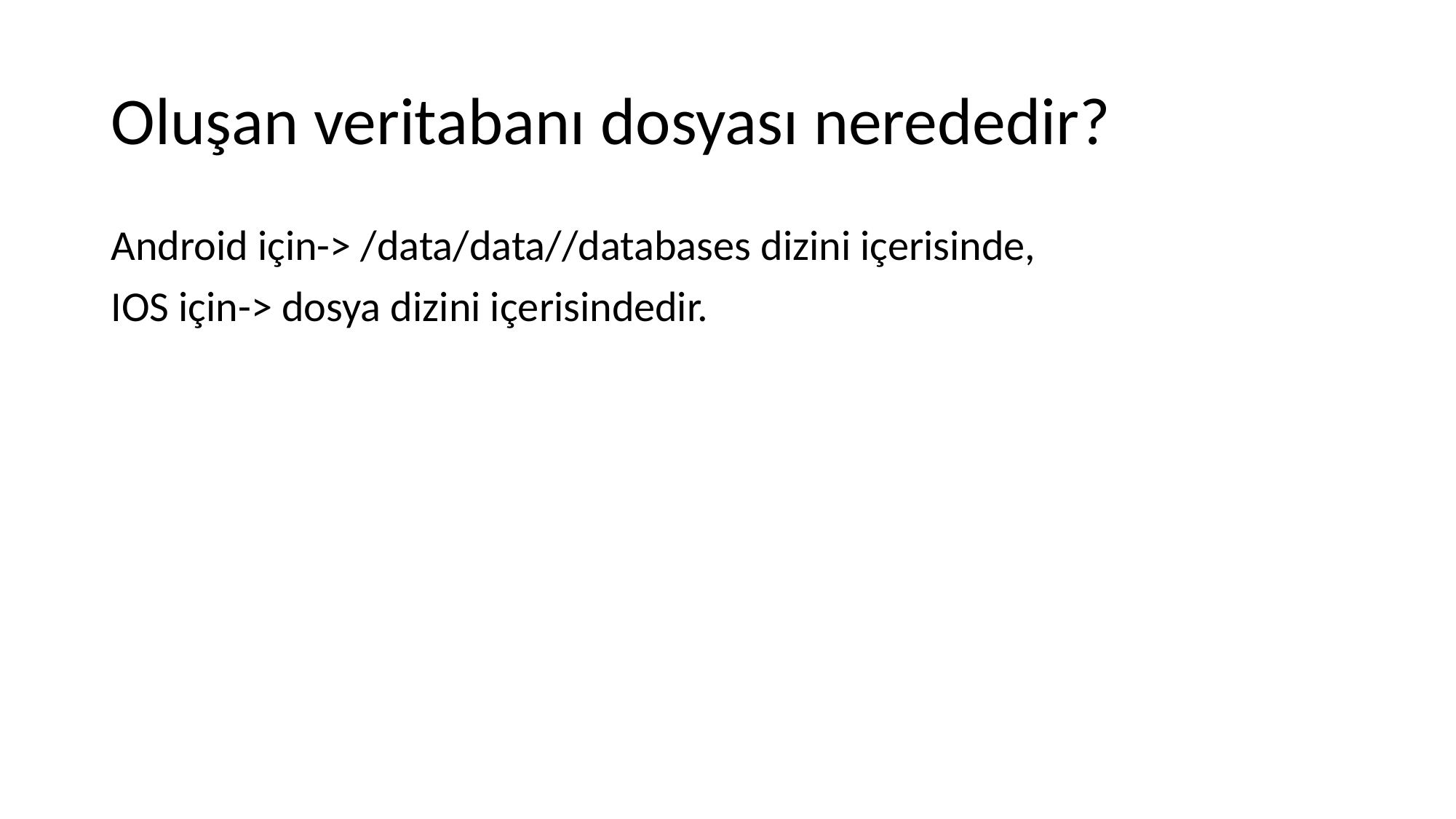

# Oluşan veritabanı dosyası nerededir?
Android için-> /data/data//databases dizini içerisinde,
IOS için-> dosya dizini içerisindedir.